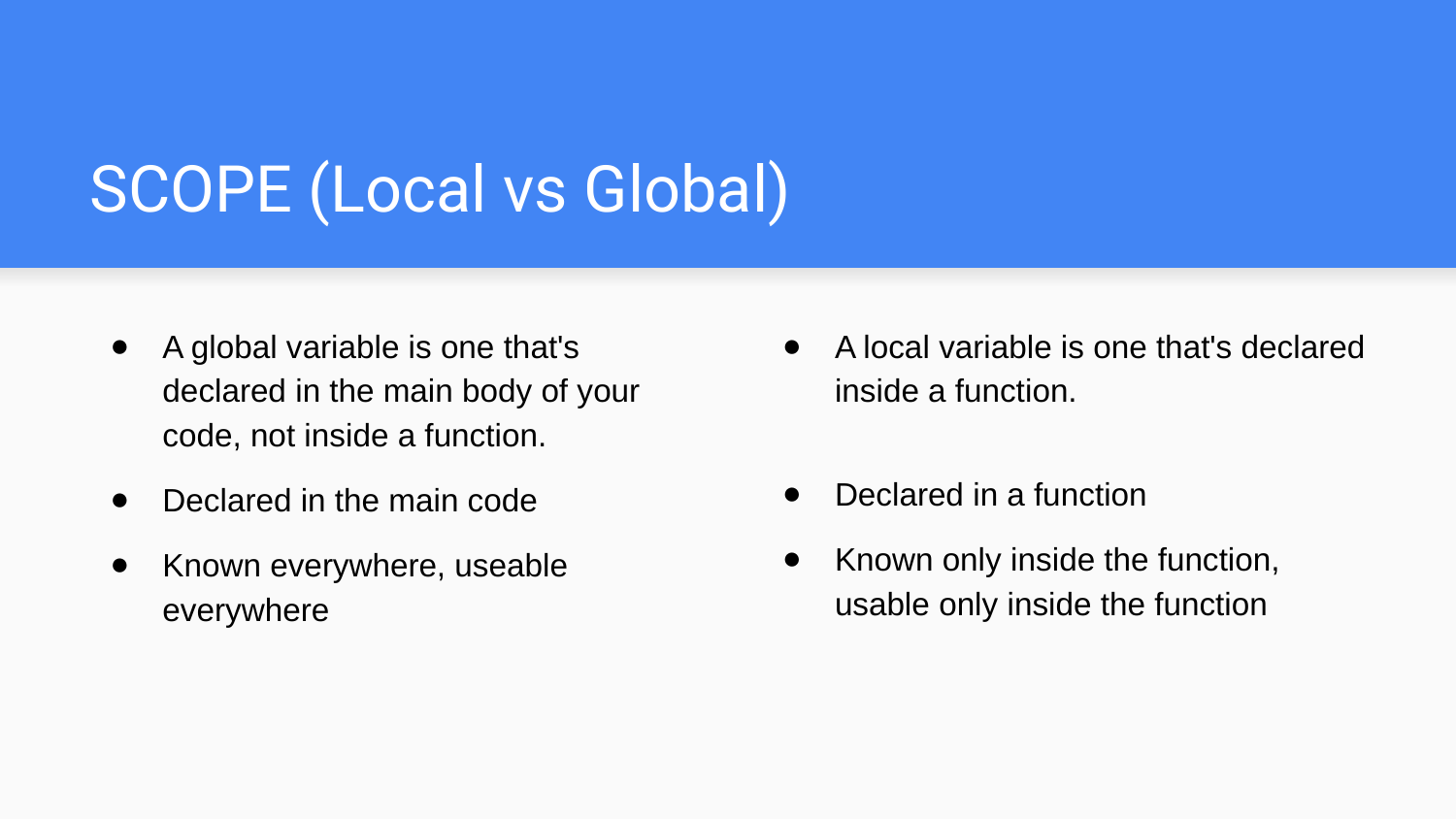

# SCOPE (Local vs Global)
A global variable is one that's declared in the main body of your code, not inside a function.
Declared in the main code
Known everywhere, useable everywhere
A local variable is one that's declared inside a function.
Declared in a function
Known only inside the function, usable only inside the function